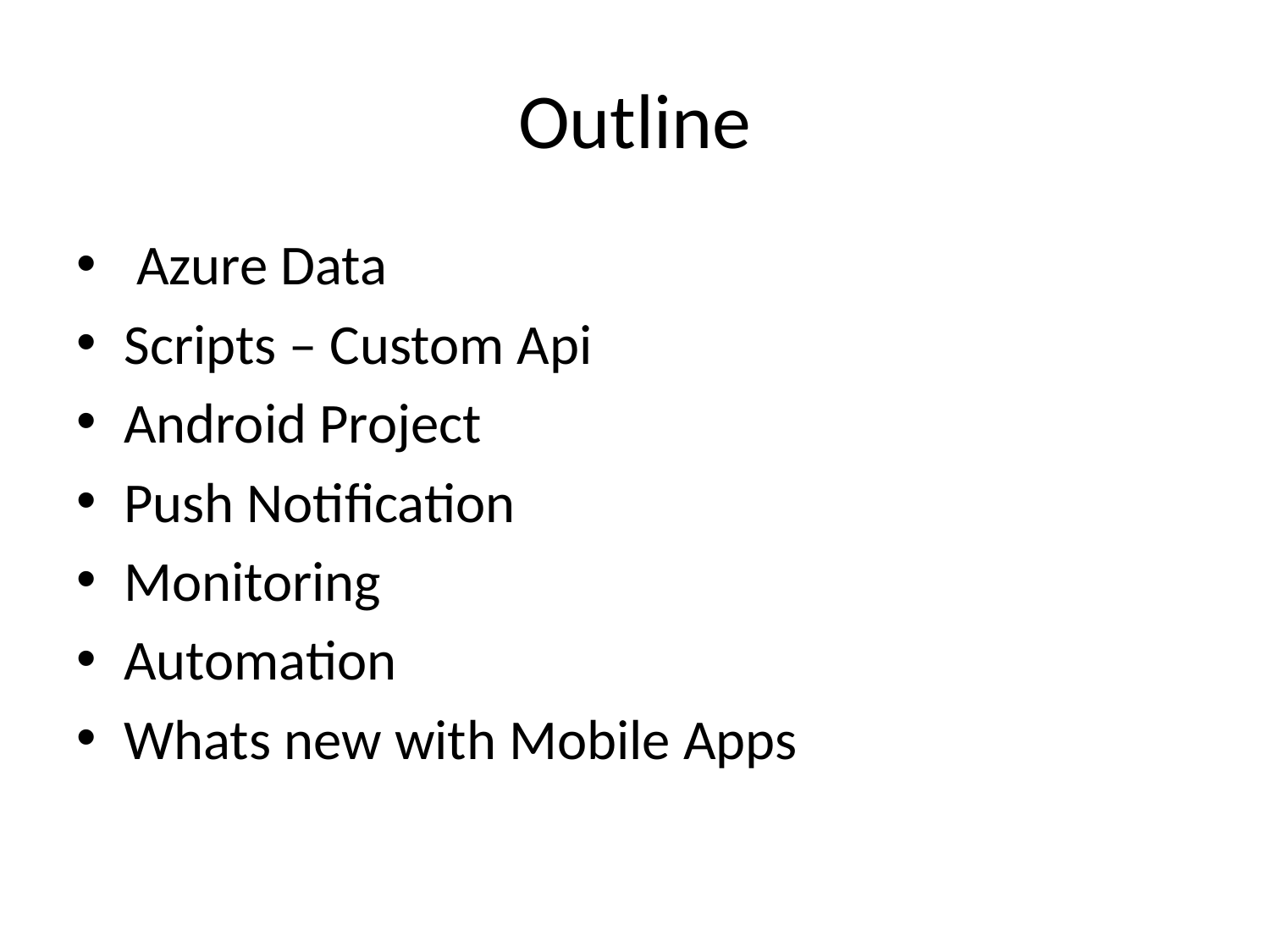

# Outline
 Azure Data
Scripts – Custom Api
Android Project
Push Notification
Monitoring
Automation
Whats new with Mobile Apps